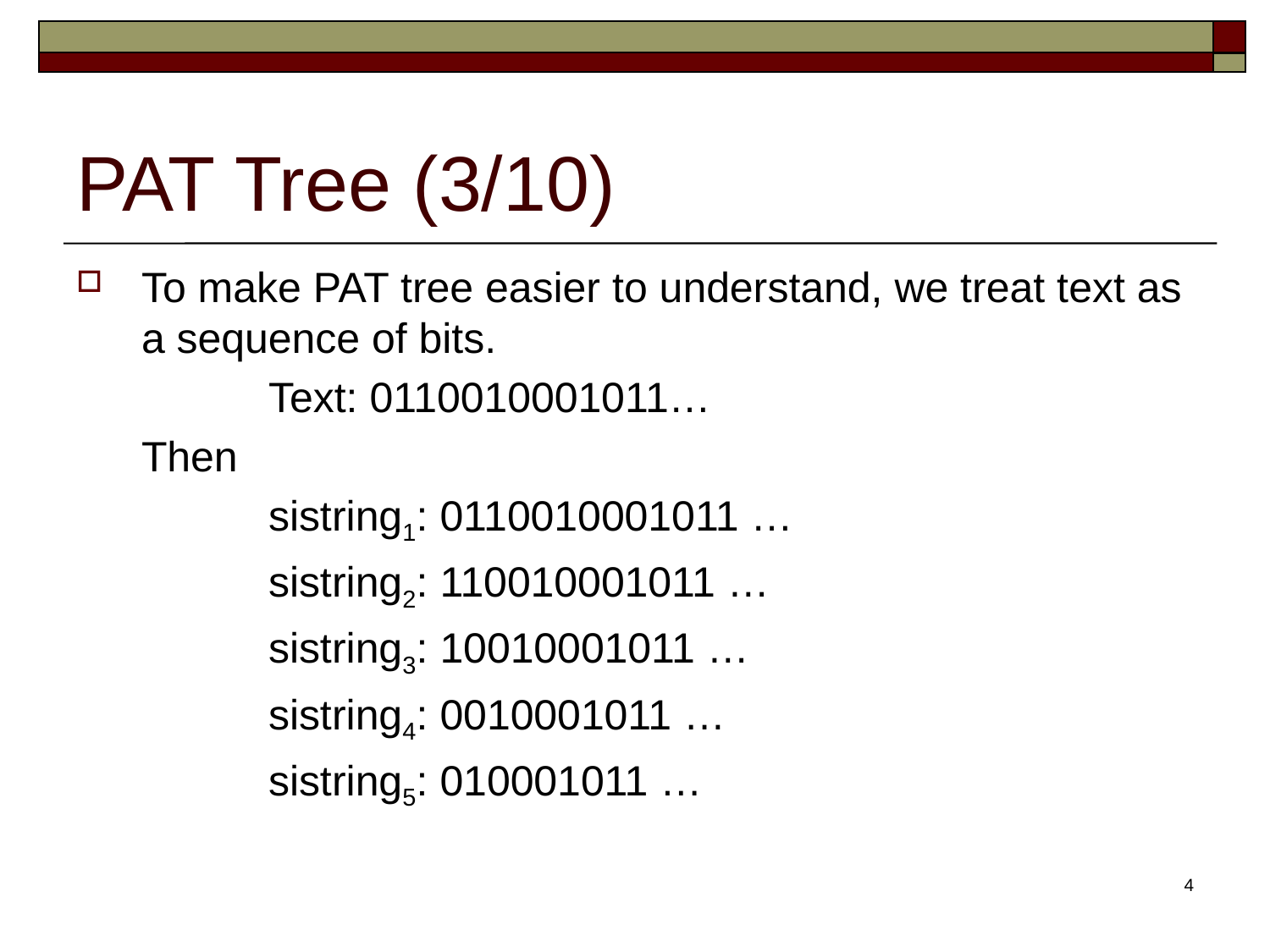

# PAT Tree (3/10)
To make PAT tree easier to understand, we treat text as a sequence of bits.
		Text: 0110010001011…
	Then
		sistring1: 0110010001011 …
		sistring2: 110010001011 …
		sistring3: 10010001011 …
		sistring4: 0010001011 …
		sistring5: 010001011 …

4